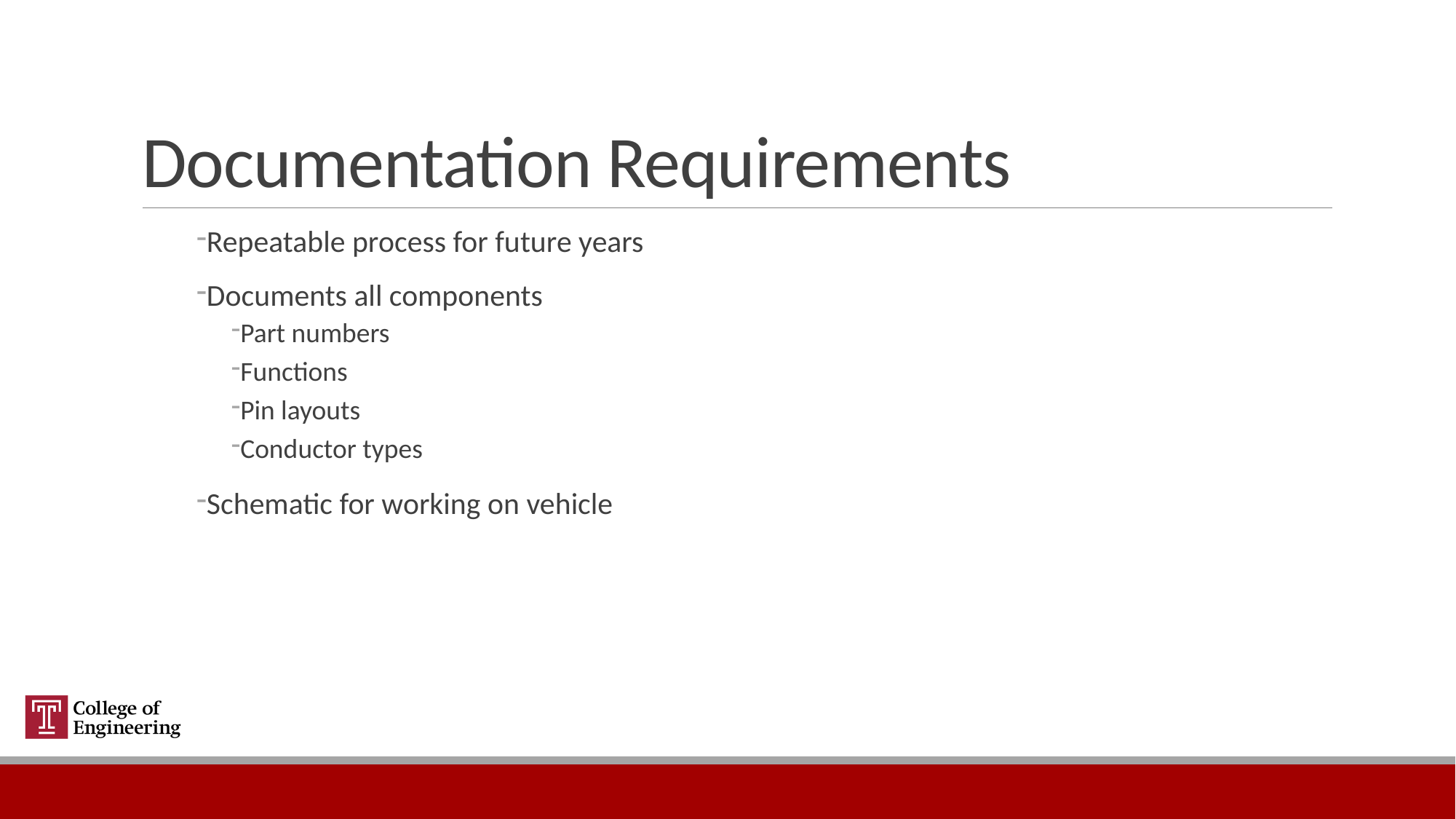

# Documentation Requirements
Repeatable process for future years
Documents all components
Part numbers
Functions
Pin layouts
Conductor types
Schematic for working on vehicle